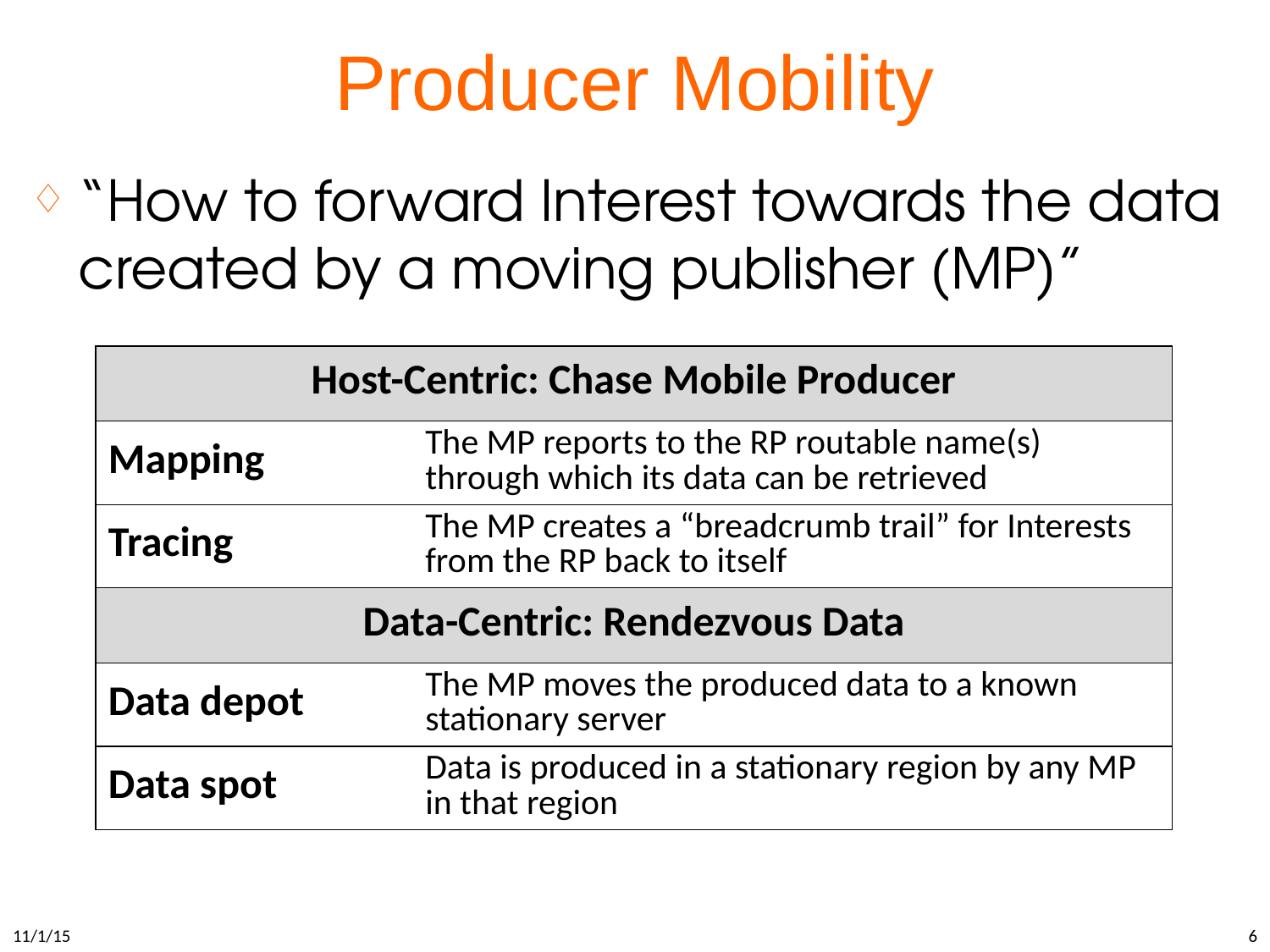

# Producer Mobility
“How to forward Interest towards the data created by a moving publisher (MP)”

| Host-Centric: Chase Mobile Producer |  |
| --- | --- |
| Mapping | The MP reports to the RP routable name(s) through which its data can be retrieved |
| Tracing | The MP creates a “breadcrumb trail” for Interests from the RP back to itself |
| Data-Centric: Rendezvous Data |  |
| Data depot | The MP moves the produced data to a known stationary server |
| Data spot | Data is produced in a stationary region by any MP in that region |
11/1/15
6